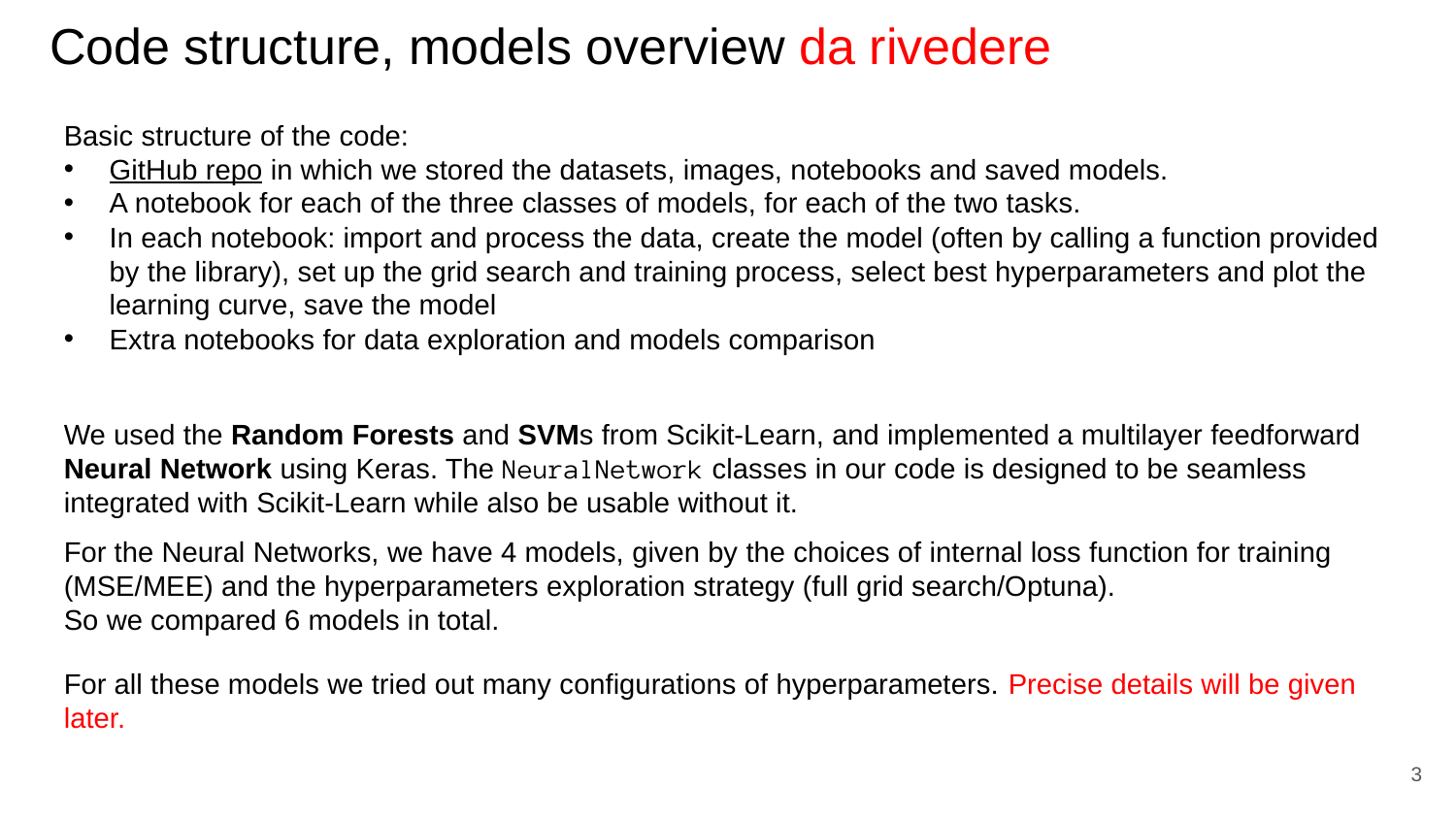

Code structure, models overview da rivedere
Basic structure of the code:
GitHub repo in which we stored the datasets, images, notebooks and saved models.
A notebook for each of the three classes of models, for each of the two tasks.
In each notebook: import and process the data, create the model (often by calling a function provided by the library), set up the grid search and training process, select best hyperparameters and plot the learning curve, save the model
Extra notebooks for data exploration and models comparison
We used the Random Forests and SVMs from Scikit-Learn, and implemented a multilayer feedforward Neural Network using Keras. The NeuralNetwork classes in our code is designed to be seamless integrated with Scikit-Learn while also be usable without it.
For the Neural Networks, we have 4 models, given by the choices of internal loss function for training (MSE/MEE) and the hyperparameters exploration strategy (full grid search/Optuna).
So we compared 6 models in total.
For all these models we tried out many configurations of hyperparameters. Precise details will be given later.
3